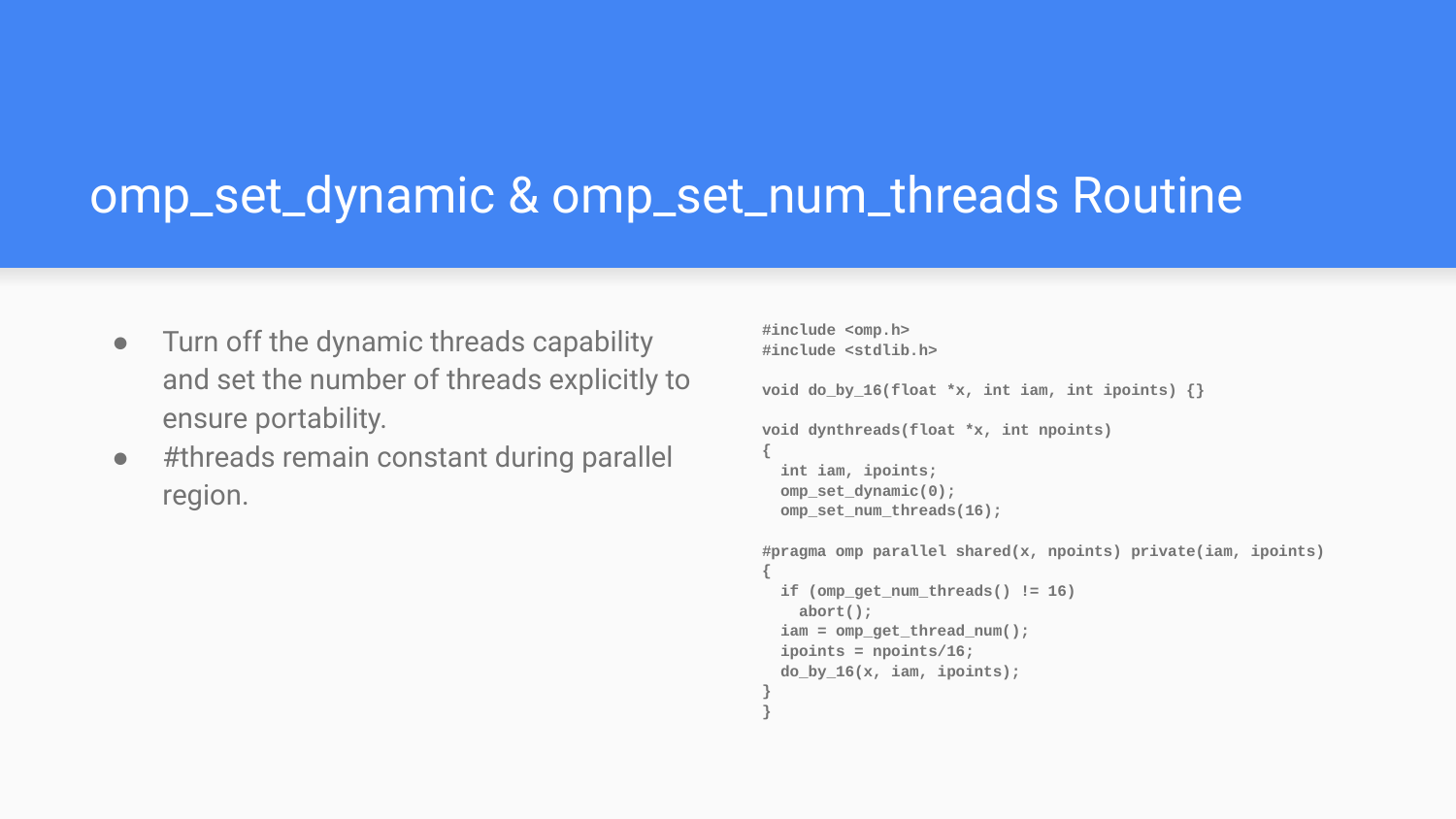

# omp_set_dynamic & omp_set_num_threads Routine
Turn off the dynamic threads capability and set the number of threads explicitly to ensure portability.
#threads remain constant during parallel region.
#include <omp.h>
#include <stdlib.h>

void do_by_16(float *x, int iam, int ipoints) {}

void dynthreads(float *x, int npoints)
{
  int iam, ipoints;
  omp_set_dynamic(0);
  omp_set_num_threads(16);

#pragma omp parallel shared(x, npoints) private(iam, ipoints)
{
  if (omp_get_num_threads() != 16)
    abort();
  iam = omp_get_thread_num();
  ipoints = npoints/16;
  do_by_16(x, iam, ipoints);
}
}